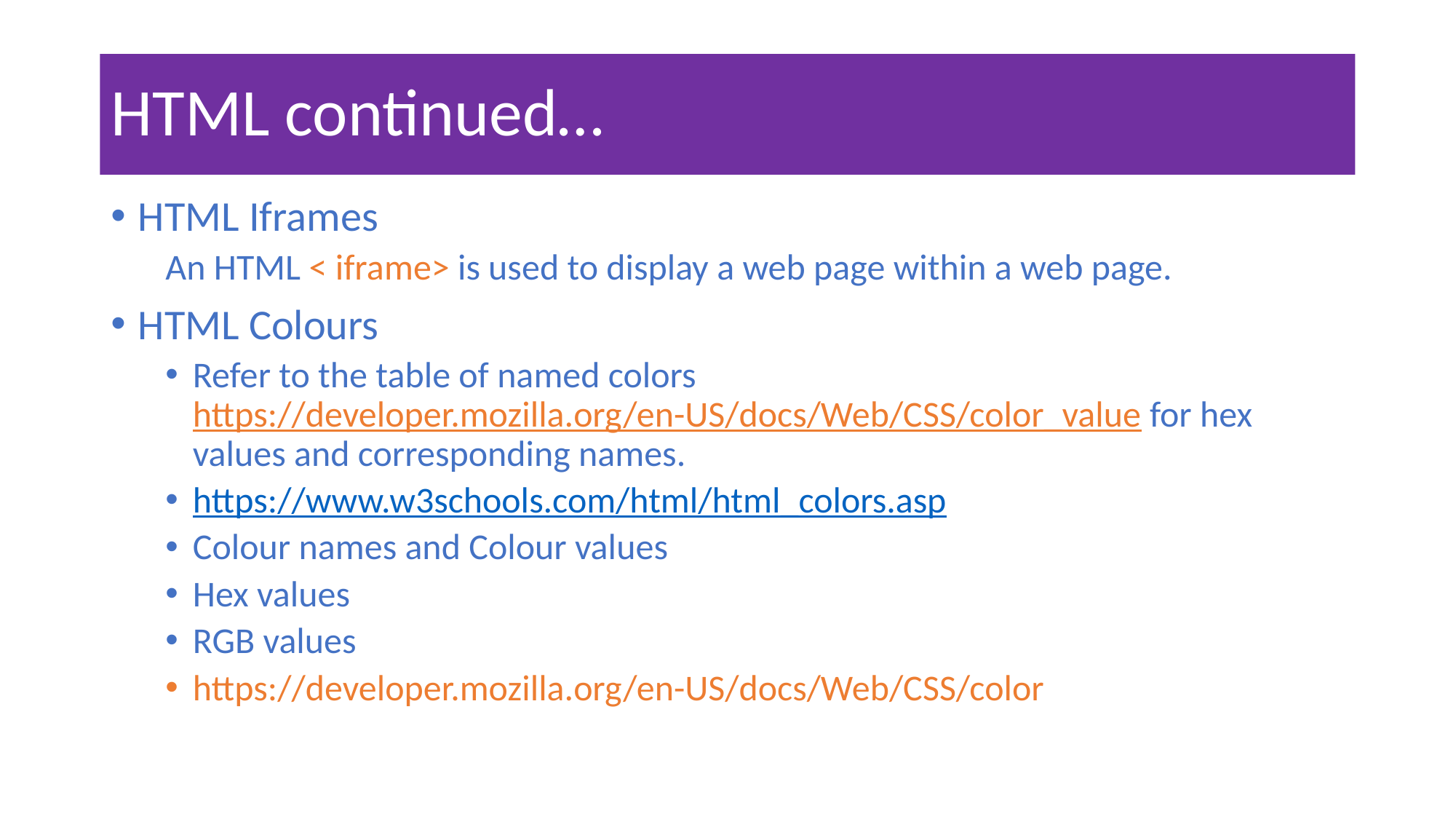

# HTML continued…
HTML Iframes
An HTML < iframe> is used to display a web page within a web page.
HTML Colours
Refer to the table of named colors https://developer.mozilla.org/en-US/docs/Web/CSS/color_value for hex values and corresponding names.
https://www.w3schools.com/html/html_colors.asp
Colour names and Colour values
Hex values
RGB values
https://developer.mozilla.org/en-US/docs/Web/CSS/color